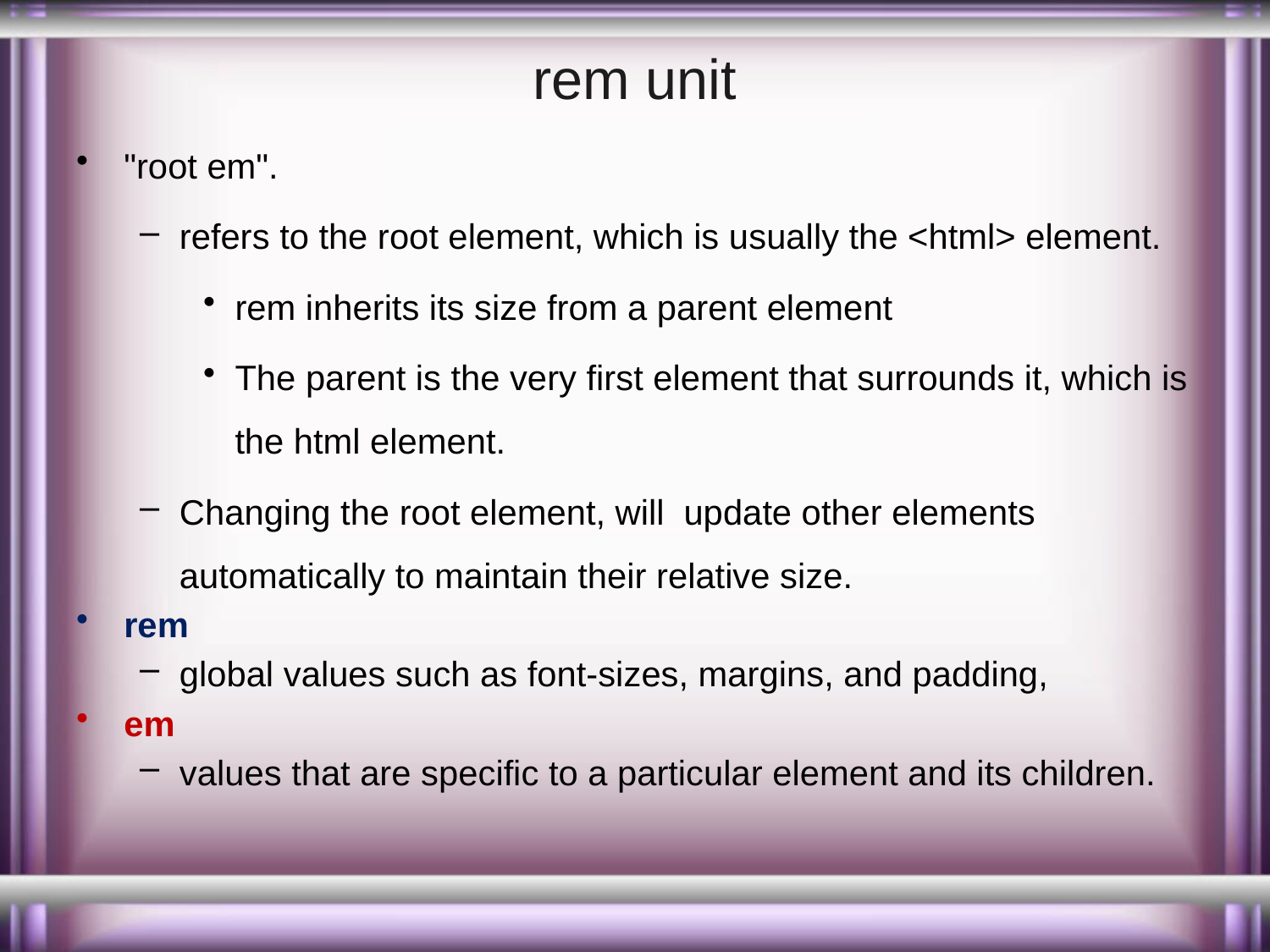

# rem unit
"root em".
refers to the root element, which is usually the <html> element.
rem inherits its size from a parent element
The parent is the very first element that surrounds it, which is the html element.
Changing the root element, will  update other elements automatically to maintain their relative size.
rem
global values such as font-sizes, margins, and padding,
em
values that are specific to a particular element and its children.